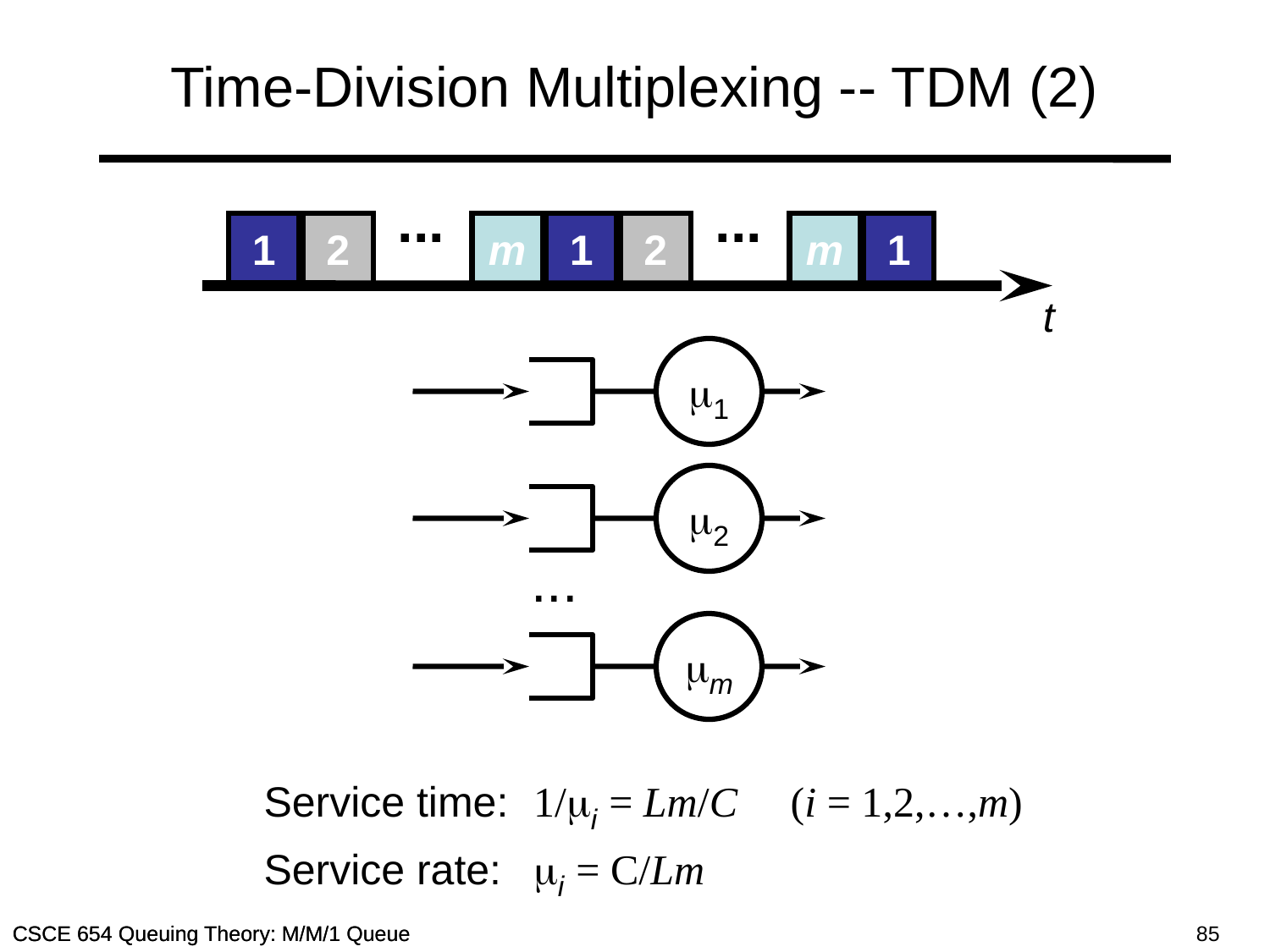

# Time-Division Multiplexing -- TDM (2)
...
...
1
2
m
1
2
m
1
t

μ1

μ2

...
μm

Service time:	1/μi = Lm/C     (i = 1,2,…,m)
Service rate:	μi = C/Lm